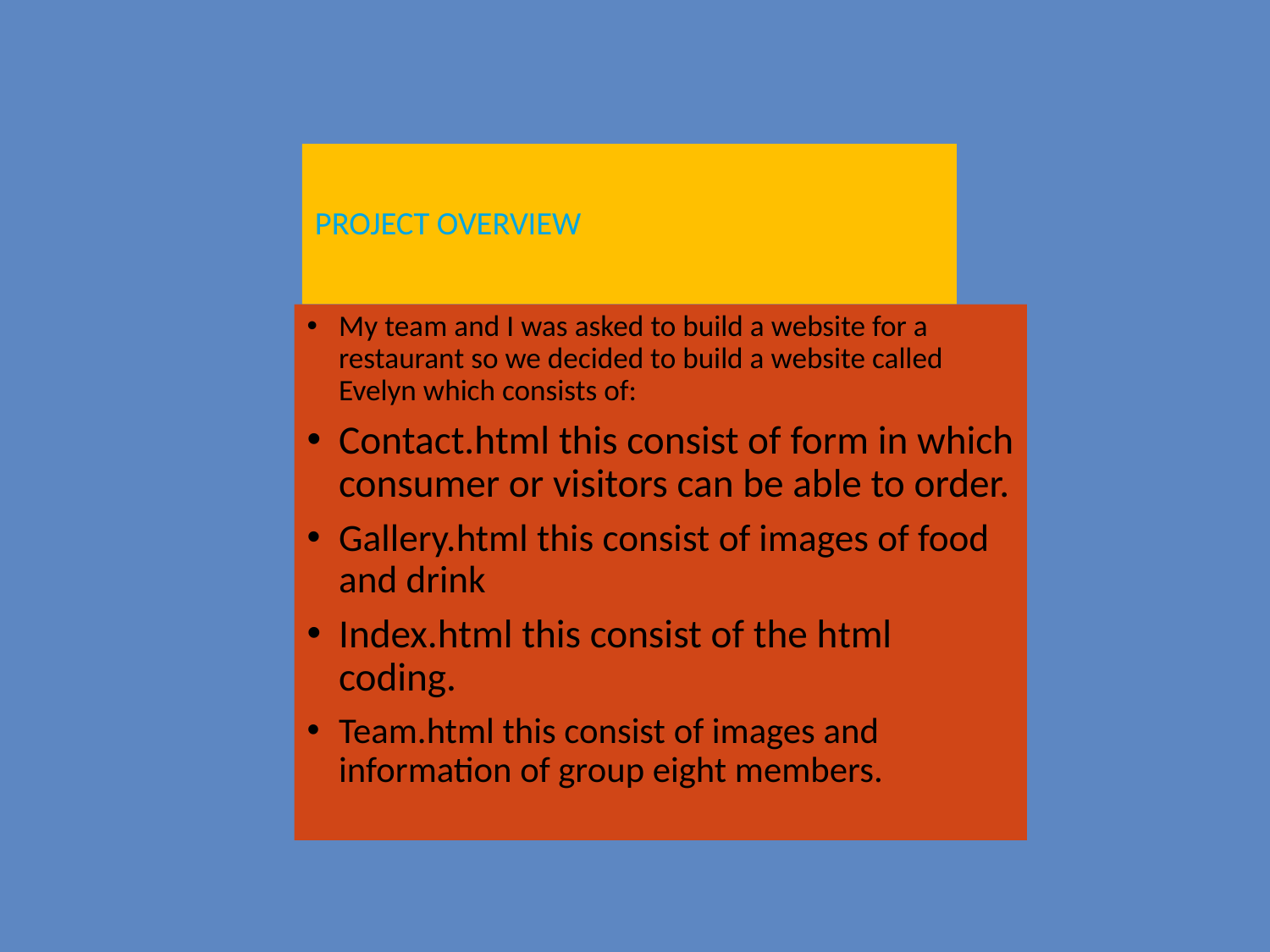

# PROJECT OVERVIEW
My team and I was asked to build a website for a restaurant so we decided to build a website called Evelyn which consists of:
Contact.html this consist of form in which consumer or visitors can be able to order.
Gallery.html this consist of images of food and drink
Index.html this consist of the html coding.
Team.html this consist of images and information of group eight members.